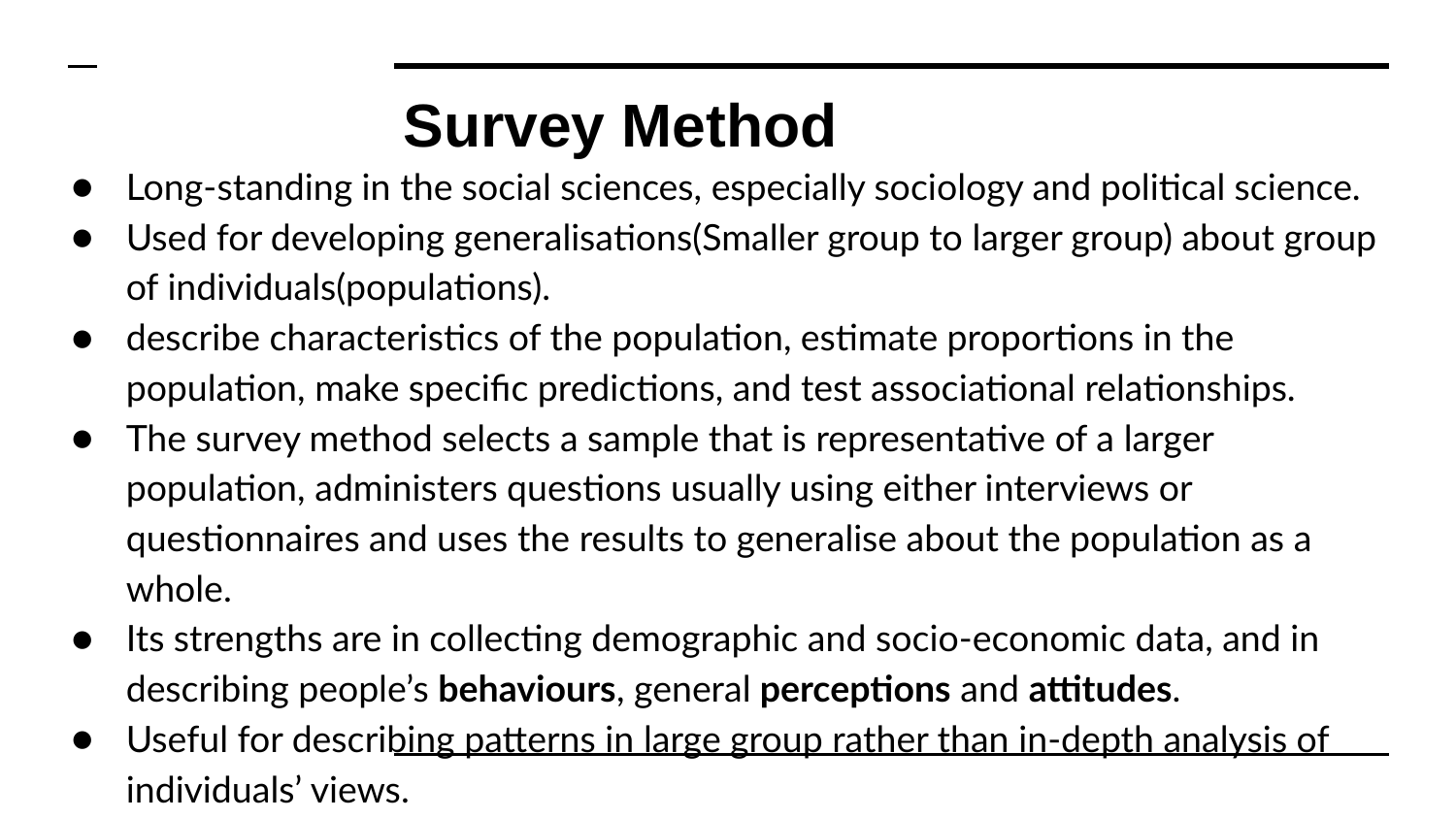

# Survey Method
Long-standing in the social sciences, especially sociology and political science.
Used for developing generalisations(Smaller group to larger group) about group of individuals(populations).
describe characteristics of the population, estimate proportions in the population, make specific predictions, and test associational relationships.
The survey method selects a sample that is representative of a larger population, administers questions usually using either interviews or questionnaires and uses the results to generalise about the population as a whole.
Its strengths are in collecting demographic and socio-economic data, and in describing people’s behaviours, general perceptions and attitudes.
Useful for describing patterns in large group rather than in-depth analysis of individuals’ views.